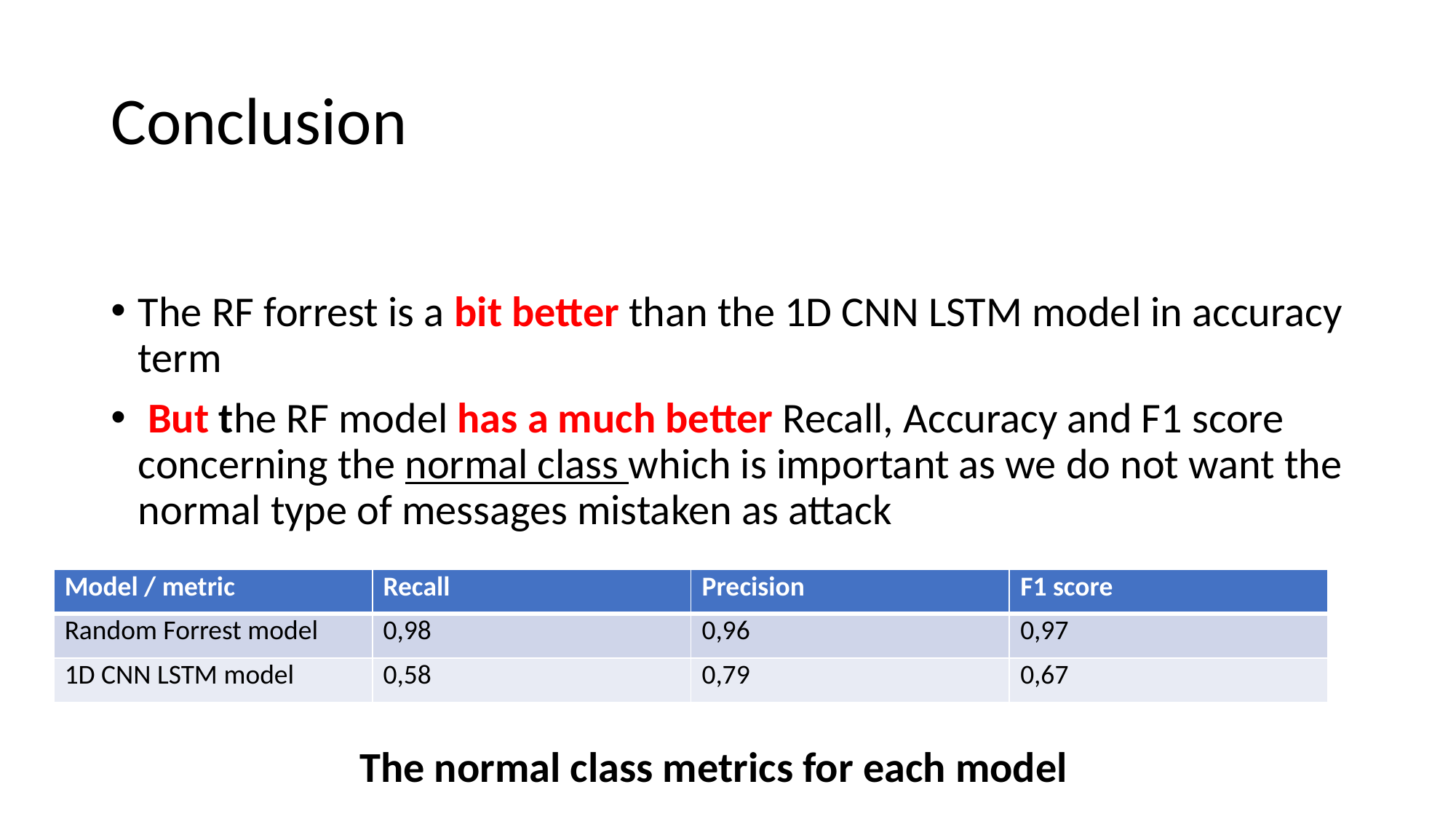

# Conclusion

The RF forrest is a bit better than the 1D CNN LSTM model in accuracy term
 But the RF model has a much better Recall, Accuracy and F1 score concerning the normal class which is important as we do not want the normal type of messages mistaken as attack

| Model / metric | Recall | Precision | F1 score |
| --- | --- | --- | --- |
| Random Forrest model | 0,98 | 0,96 | 0,97 |
| 1D CNN LSTM model | 0,58 | 0,79 | 0,67 |
The normal class metrics for each model